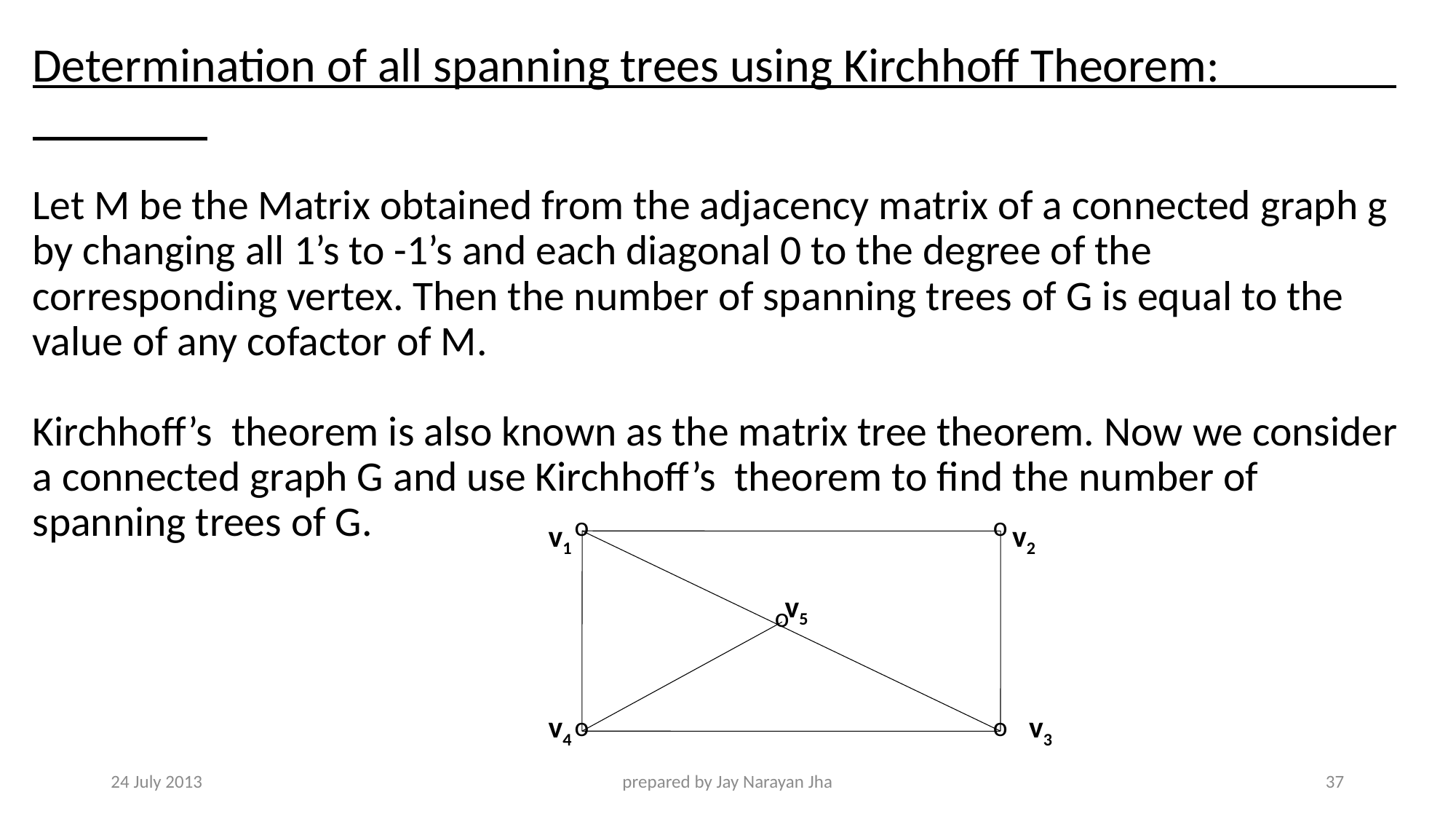

# Determination of all spanning trees using Kirchhoff Theorem: Let M be the Matrix obtained from the adjacency matrix of a connected graph g by changing all 1’s to -1’s and each diagonal 0 to the degree of the corresponding vertex. Then the number of spanning trees of G is equal to the value of any cofactor of M. Kirchhoff’s  theorem is also known as the matrix tree theorem. Now we consider a connected graph G and use Kirchhoff’s  theorem to find the number of spanning trees of G.
o
o
o
o
o
v1
v2
v5
v4
v3
24 July 2013
prepared by Jay Narayan Jha
37